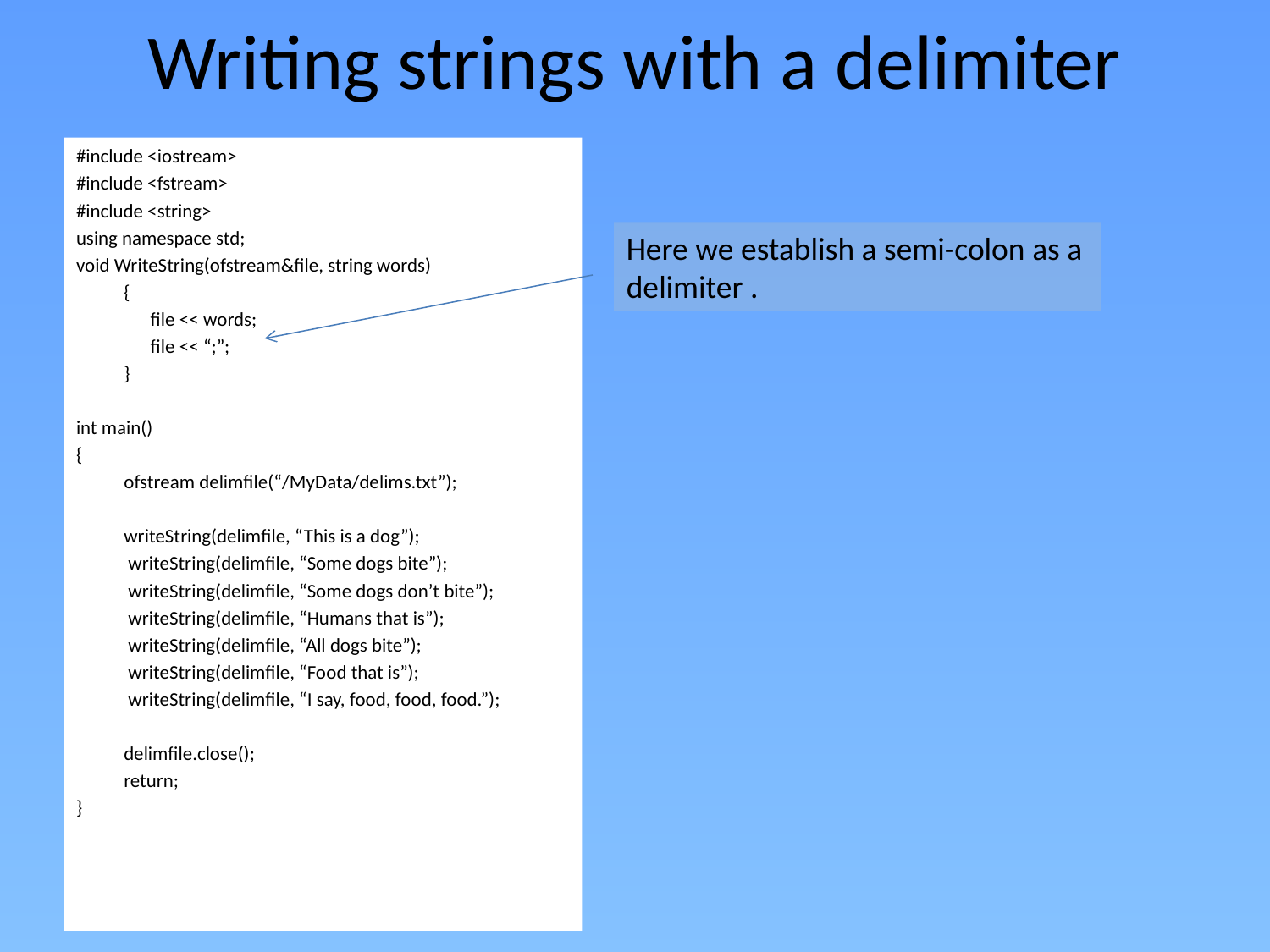

# Writing strings with a delimiter
#include <iostream>
#include <fstream>
#include <string>
using namespace std;
void WriteString(ofstream&file, string words)
	{
	      file << words;
	      file << “;”;
	}

int main()
{
	ofstream delimfile(“/MyData/delims.txt”);

	writeString(delimfile, “This is a dog”);
	 writeString(delimfile, “Some dogs bite”);
	 writeString(delimfile, “Some dogs don’t bite”);
	 writeString(delimfile, “Humans that is”);
	 writeString(delimfile, “All dogs bite”);
	 writeString(delimfile, “Food that is”);
	 writeString(delimfile, “I say, food, food, food.”);

	delimfile.close();
	return;
}

Here we establish a semi-colon as a delimiter .